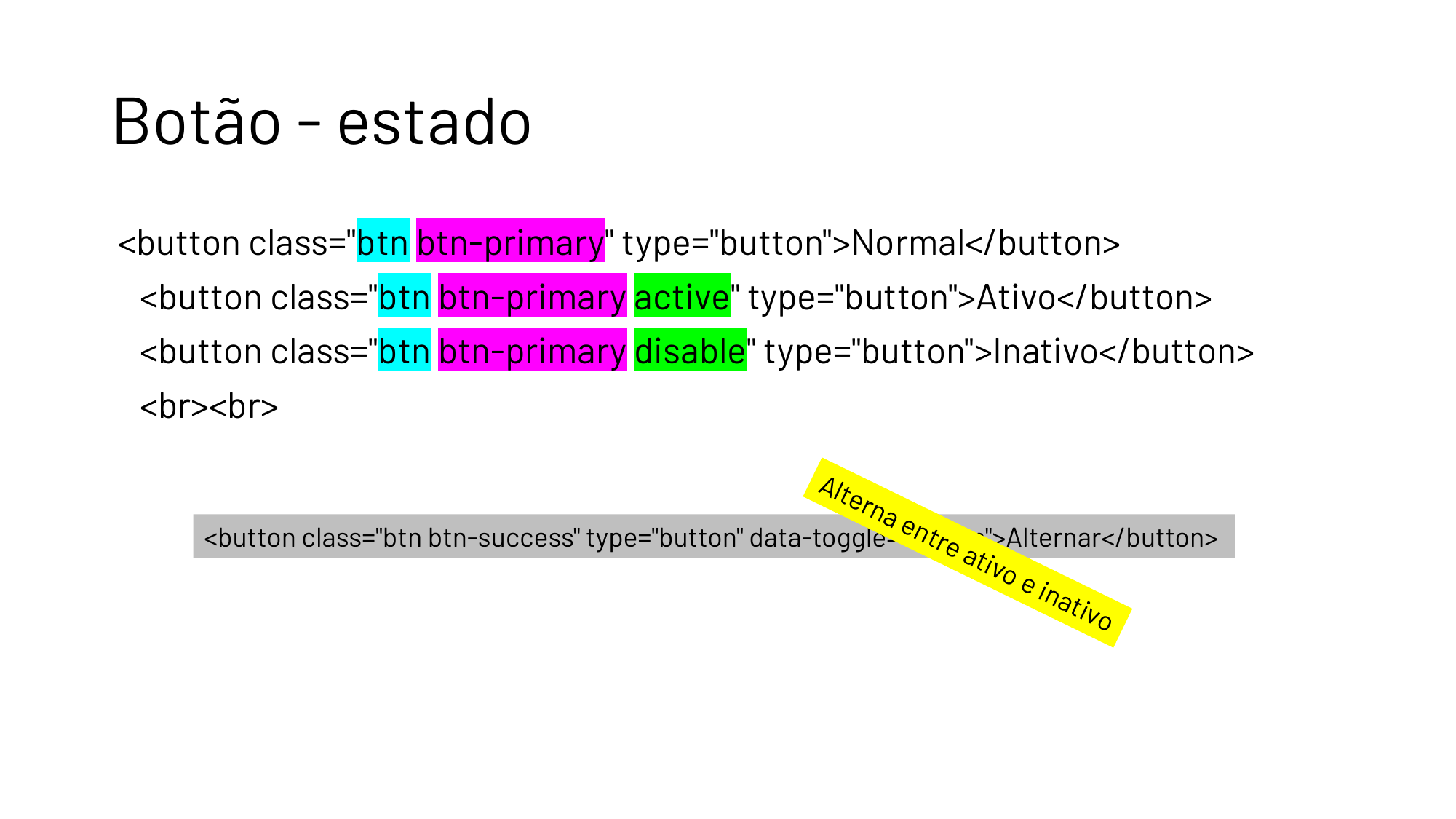

# Botão - estado
 <button class="btn btn-primary" type="button">Normal</button>
    <button class="btn btn-primary active" type="button">Ativo</button>
    <button class="btn btn-primary disable" type="button">Inativo</button>
    <br><br>
<button class="btn btn-success" type="button" data-toggle="button">Alternar</button>
Alterna entre ativo e inativo